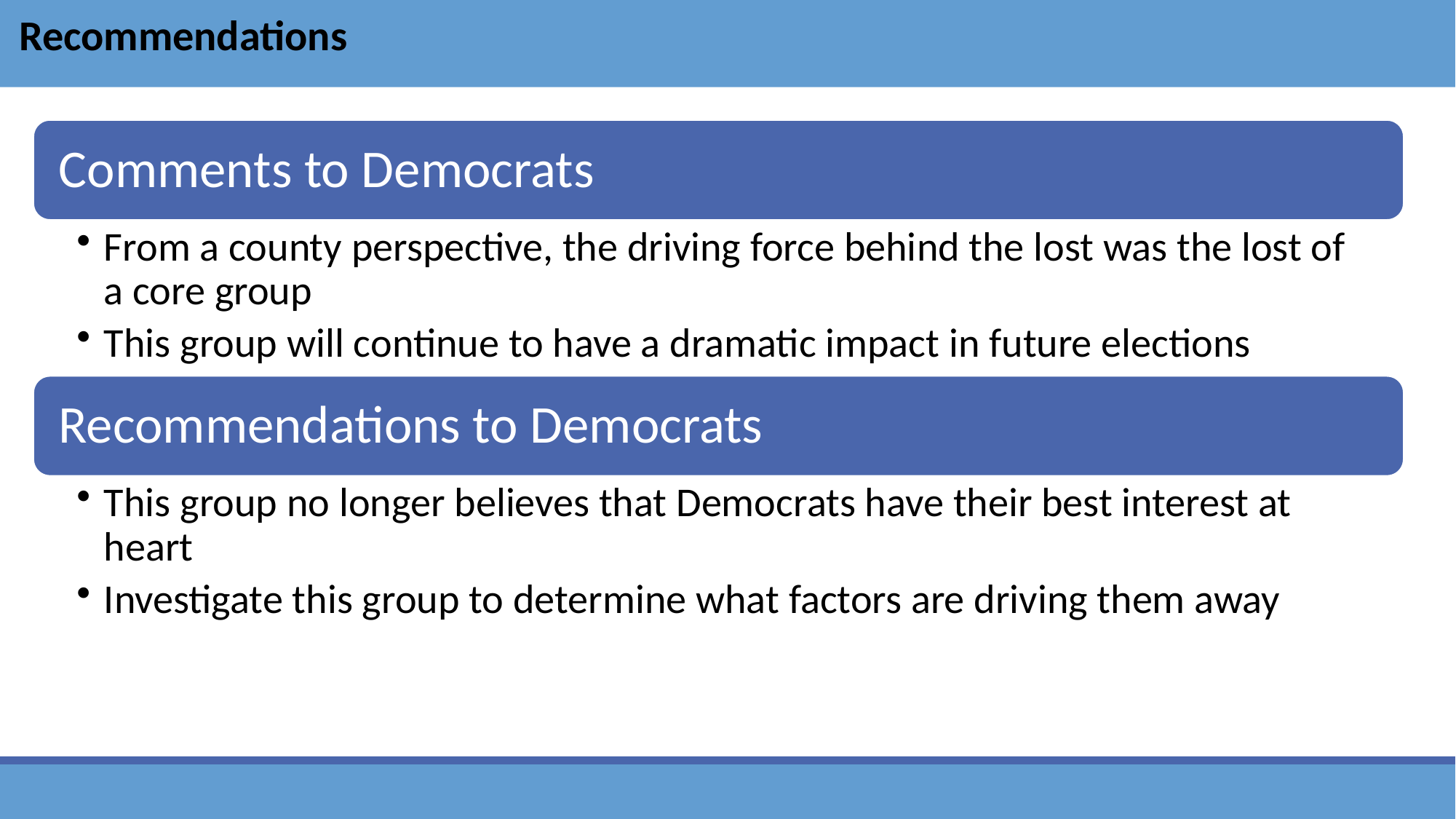

Recommendations
Comments to Democrats
From a county perspective, the driving force behind the lost was the lost of a core group
This group will continue to have a dramatic impact in future elections
Recommendations to Democrats
This group no longer believes that Democrats have their best interest at heart
Investigate this group to determine what factors are driving them away